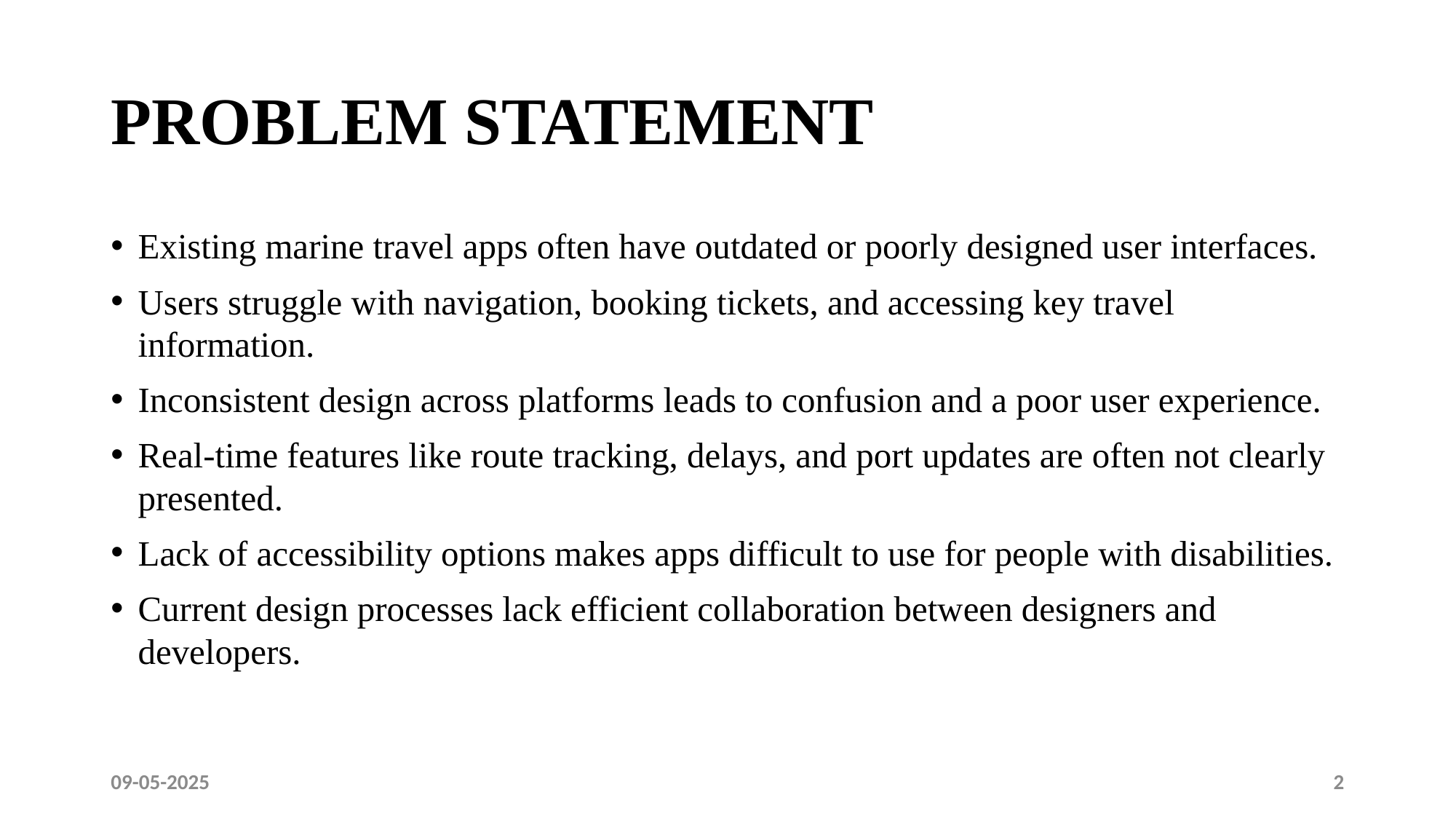

# PROBLEM STATEMENT
Existing marine travel apps often have outdated or poorly designed user interfaces.
Users struggle with navigation, booking tickets, and accessing key travel information.
Inconsistent design across platforms leads to confusion and a poor user experience.
Real-time features like route tracking, delays, and port updates are often not clearly presented.
Lack of accessibility options makes apps difficult to use for people with disabilities.
Current design processes lack efficient collaboration between designers and developers.
09-05-2025
2